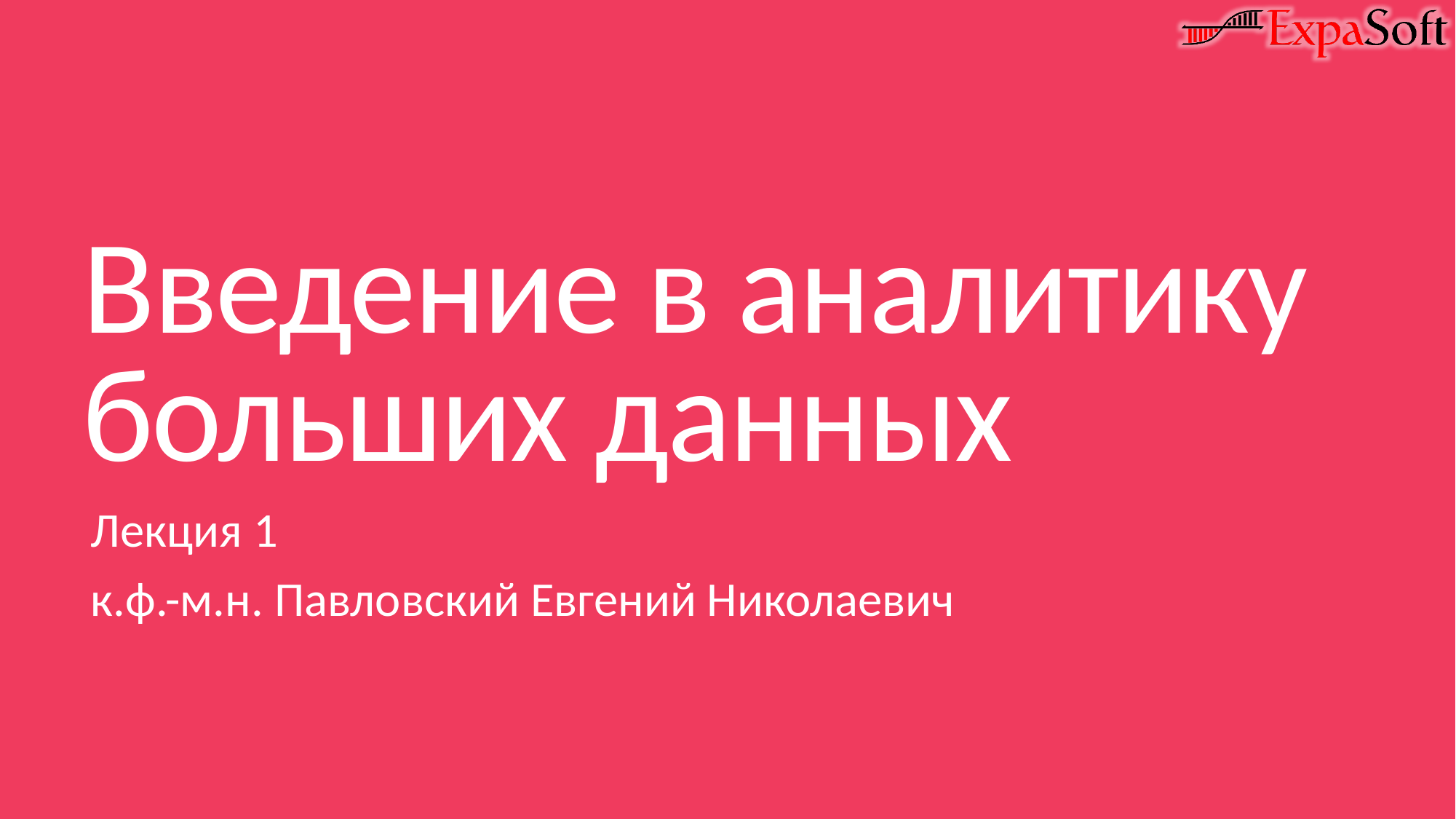

# Введение в аналитику больших данных
Лекция 1
к.ф.-м.н. Павловский Евгений Николаевич